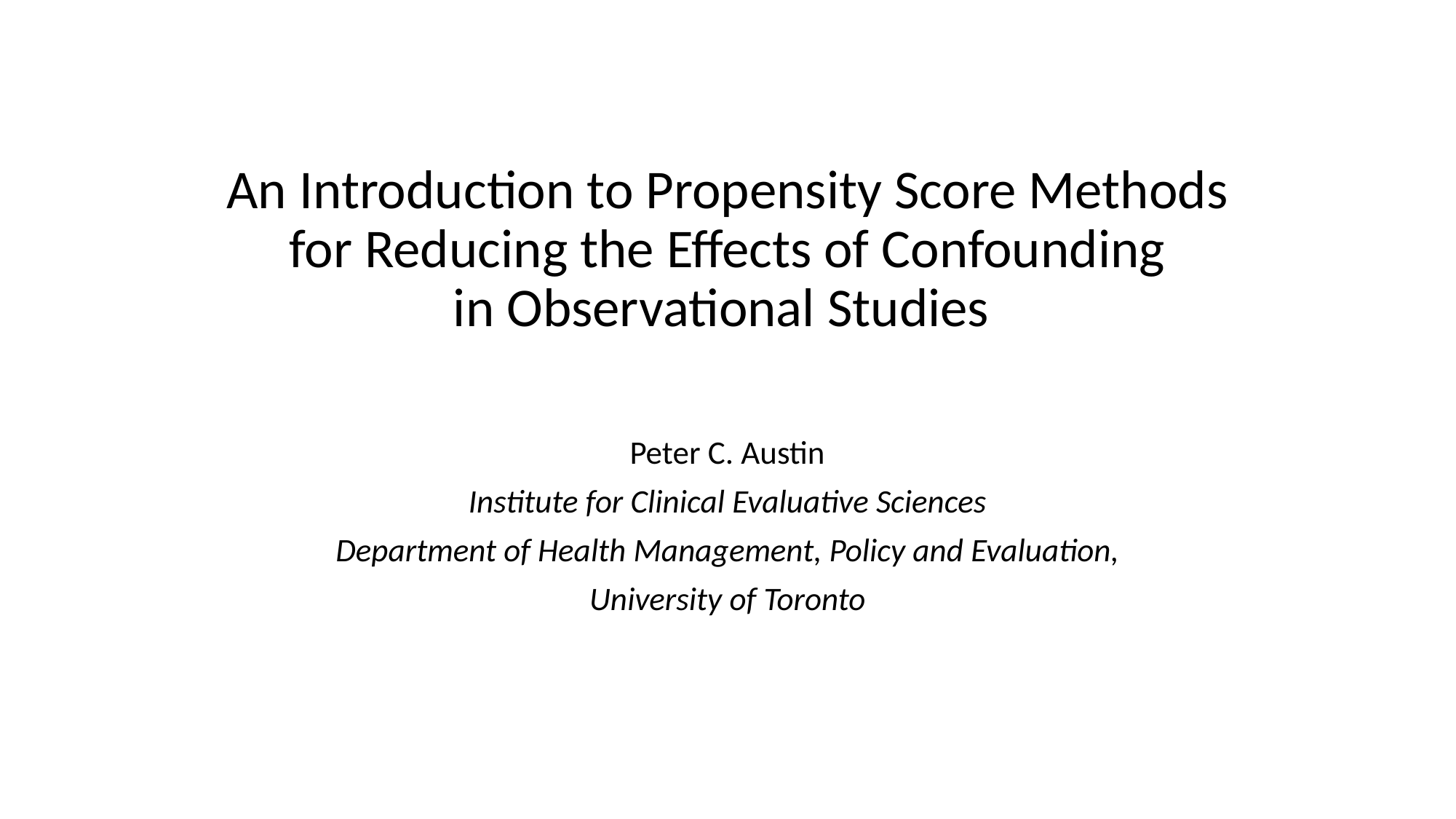

# An Introduction to Propensity Score Methods for Reducing the Effects of Confounding in Observational Studies
Peter C. Austin
Institute for Clinical Evaluative Sciences
Department of Health Management, Policy and Evaluation,
 University of Toronto